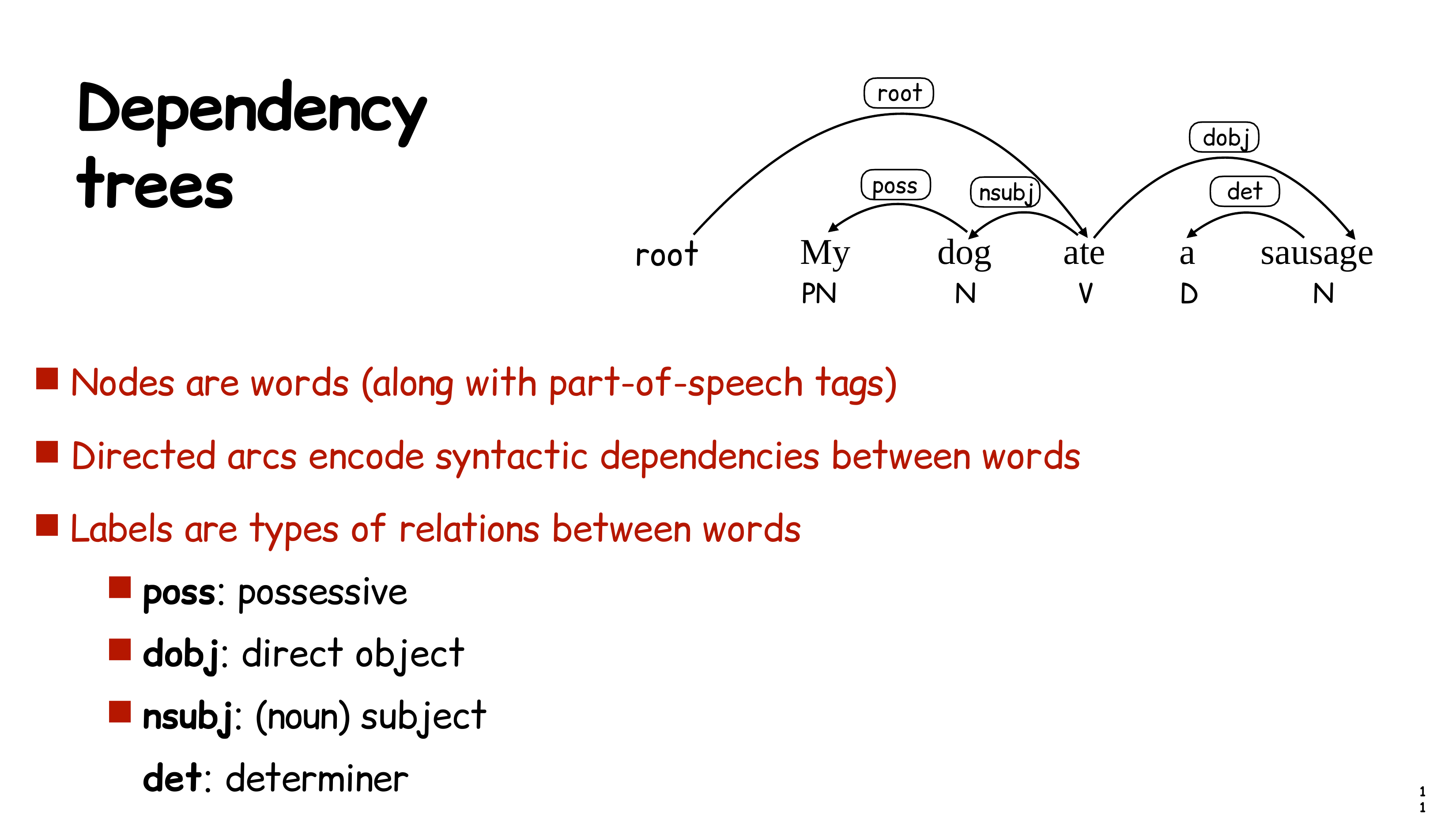

# Dependency trees
root

dobj

poss
det
nsubj
My
PN
dog
N
ate
V
a	sausage
D	N
root
Nodes are words (along with part-of-speech tags)
Directed arcs encode syntactic dependencies between words
Labels are types of relations between words
poss: possessive
dobj: direct object
nsubj: (noun) subject
det: determiner
11